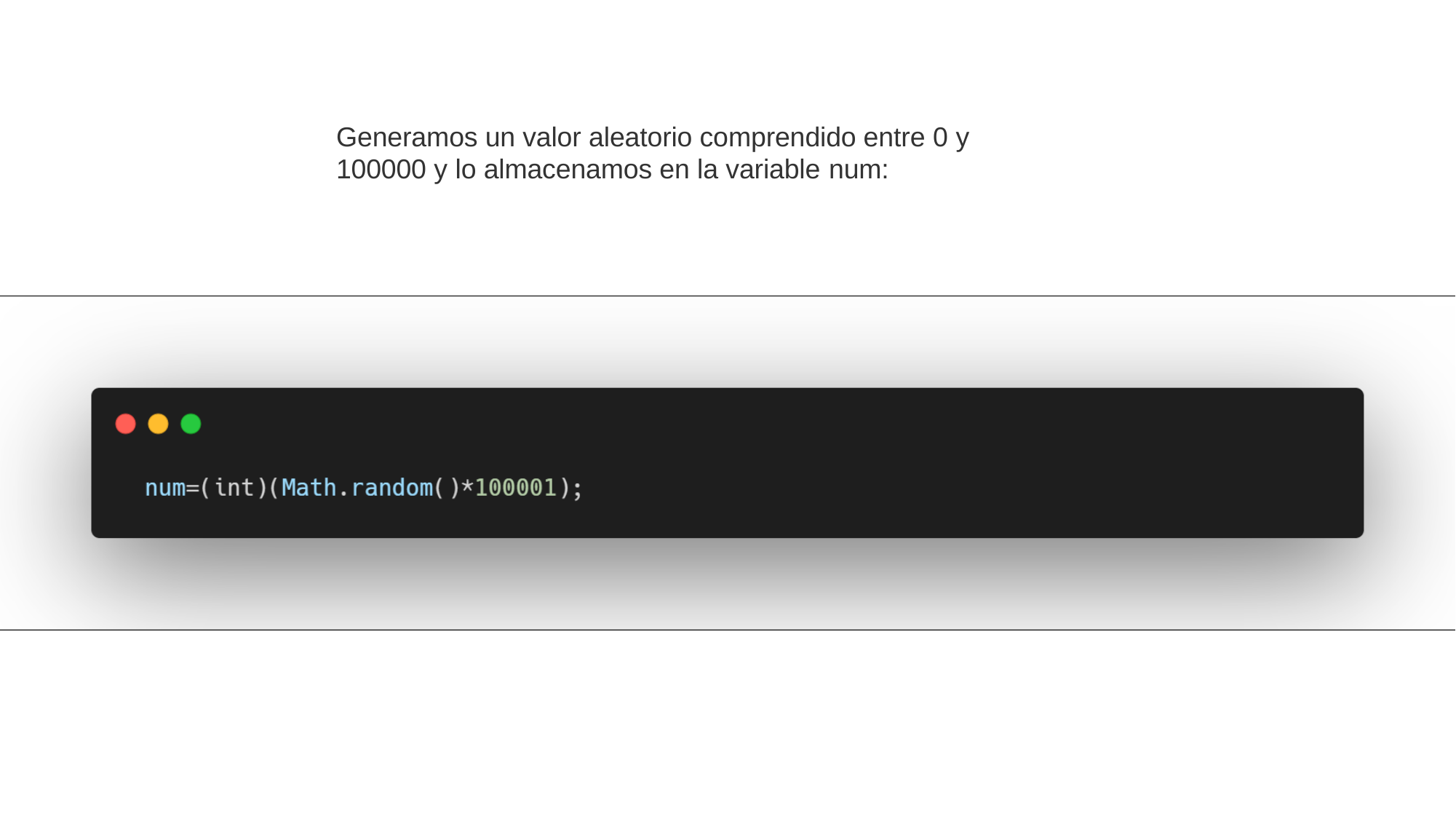

Generamos un valor aleatorio comprendido entre 0 y
100000 y lo almacenamos en la variable num: